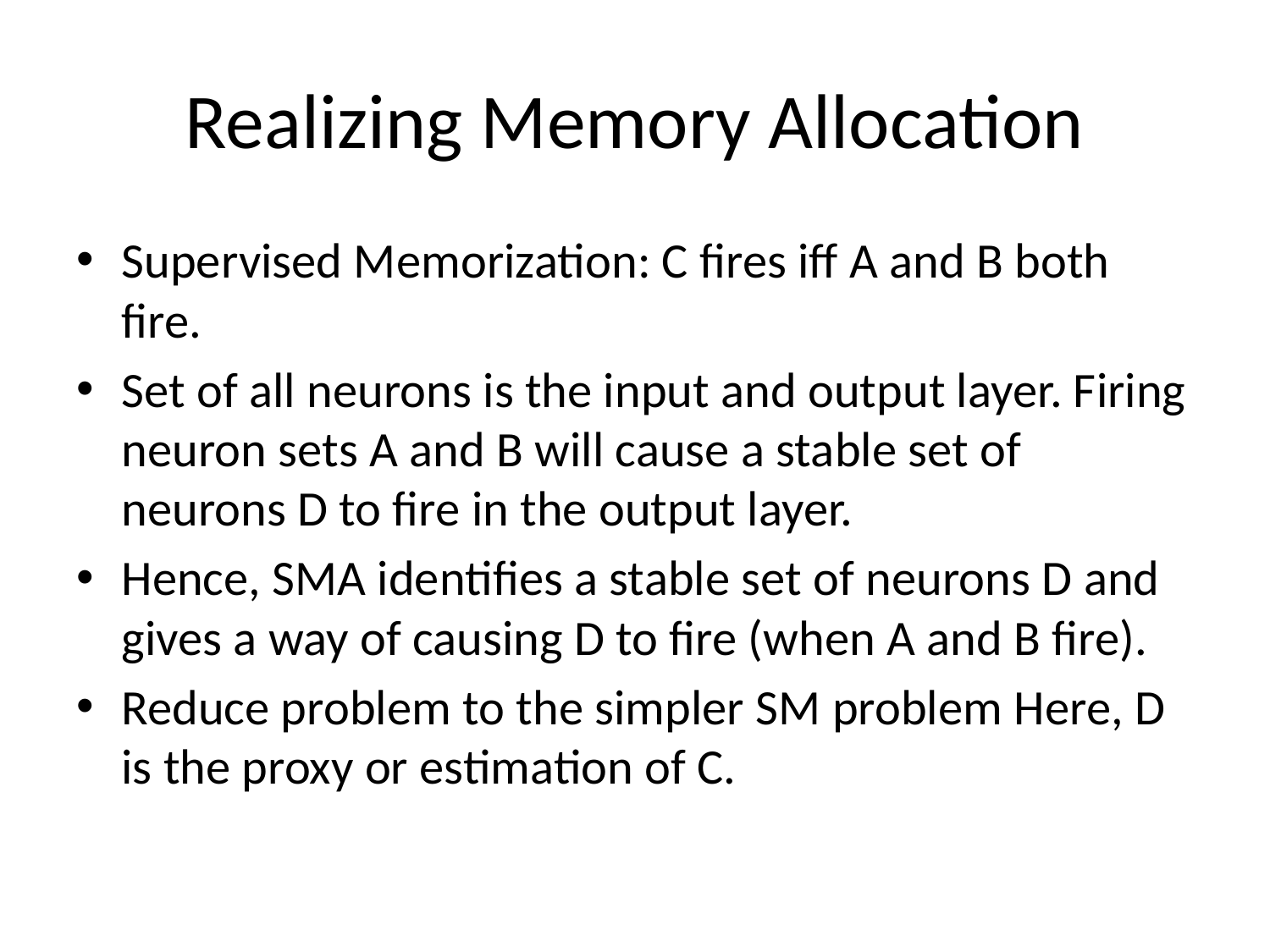

# Realizing Memory Allocation
Supervised Memorization: C fires iff A and B both fire.
Set of all neurons is the input and output layer. Firing neuron sets A and B will cause a stable set of neurons D to fire in the output layer.
Hence, SMA identifies a stable set of neurons D and gives a way of causing D to fire (when A and B fire).
Reduce problem to the simpler SM problem Here, D is the proxy or estimation of C.